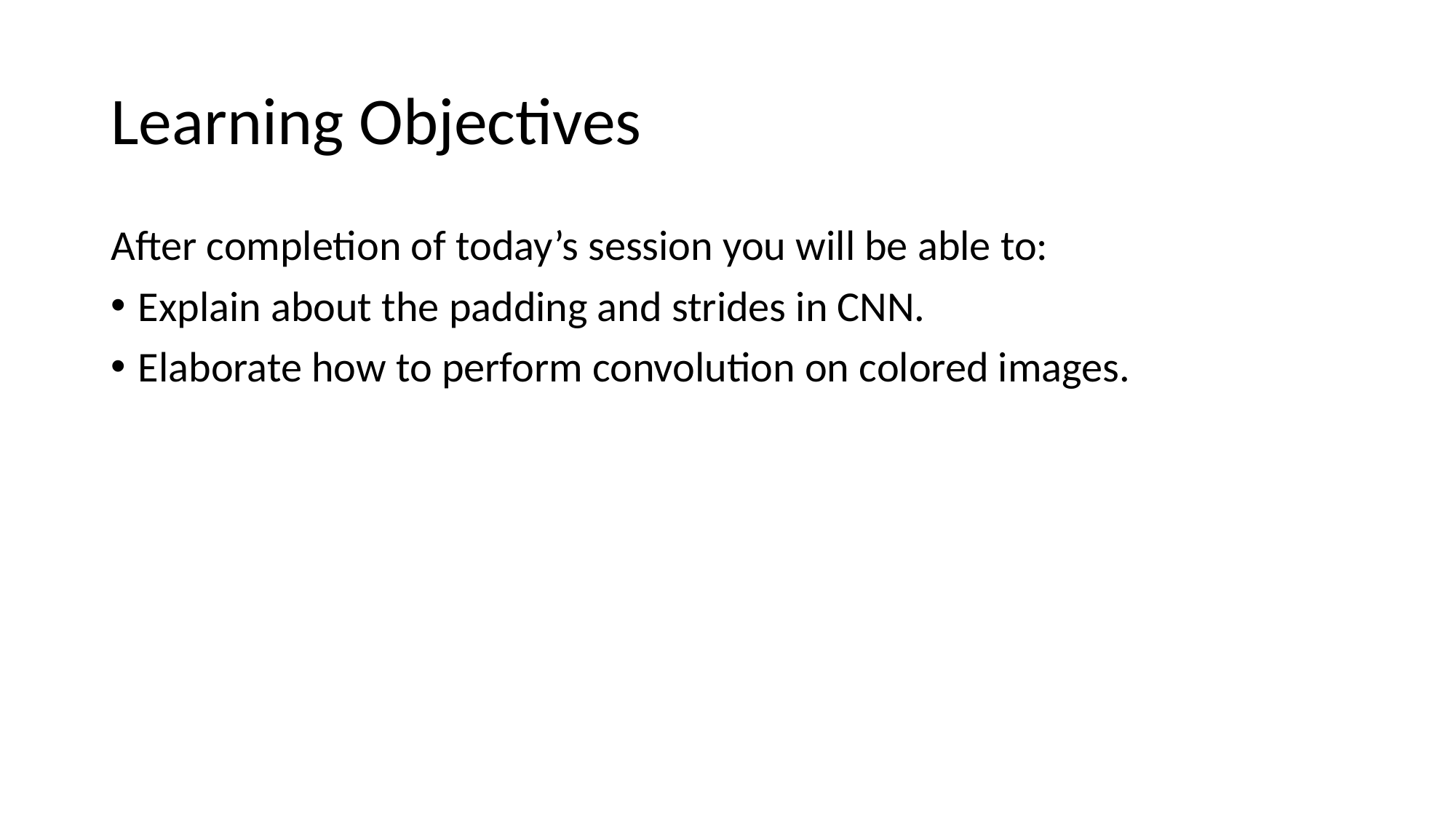

# Learning Objectives
After completion of today’s session you will be able to:
Explain about the padding and strides in CNN.
Elaborate how to perform convolution on colored images.